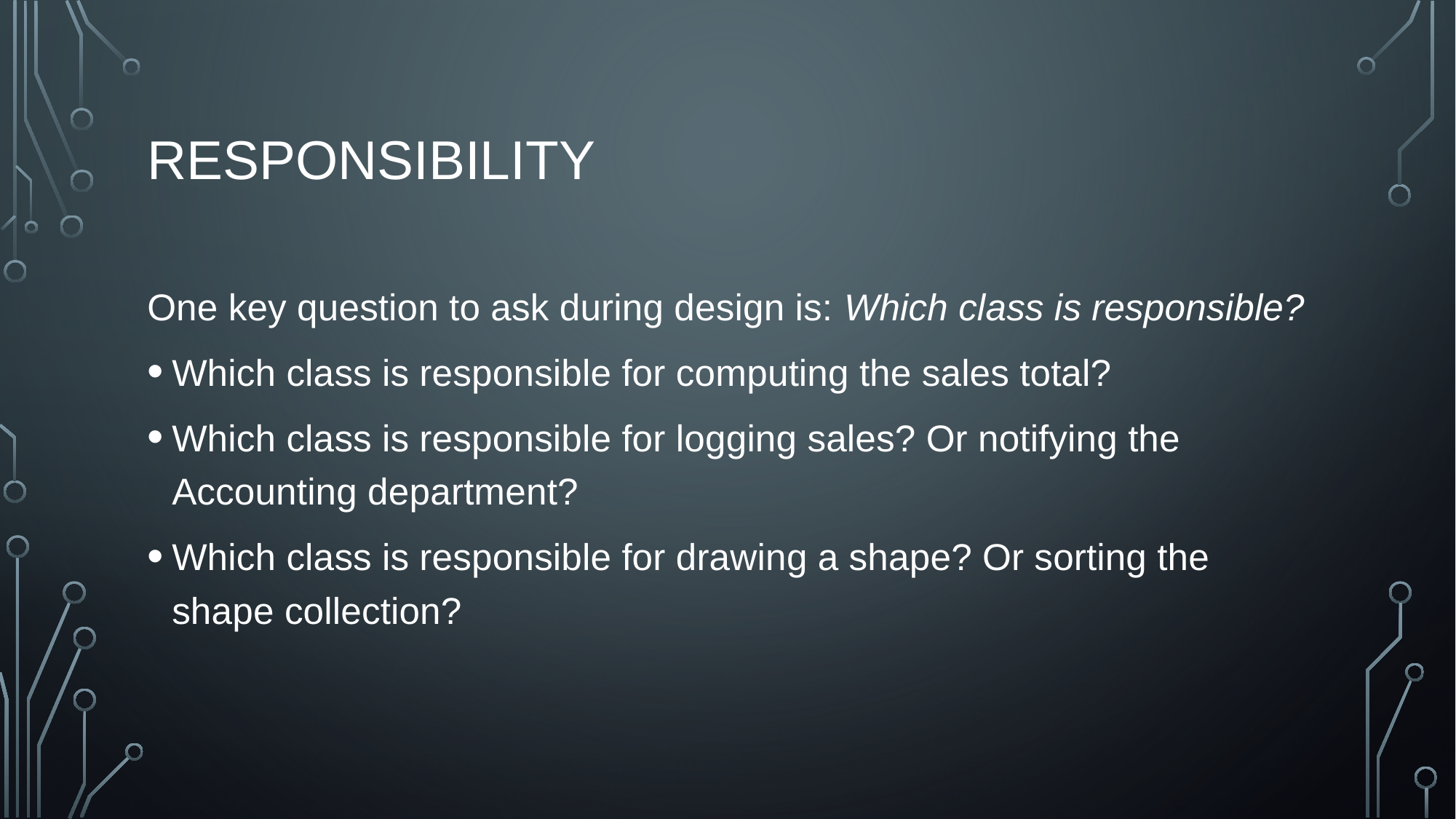

# Responsibility
One key question to ask during design is: Which class is responsible?
Which class is responsible for computing the sales total?
Which class is responsible for logging sales? Or notifying the Accounting department?
Which class is responsible for drawing a shape? Or sorting the shape collection?